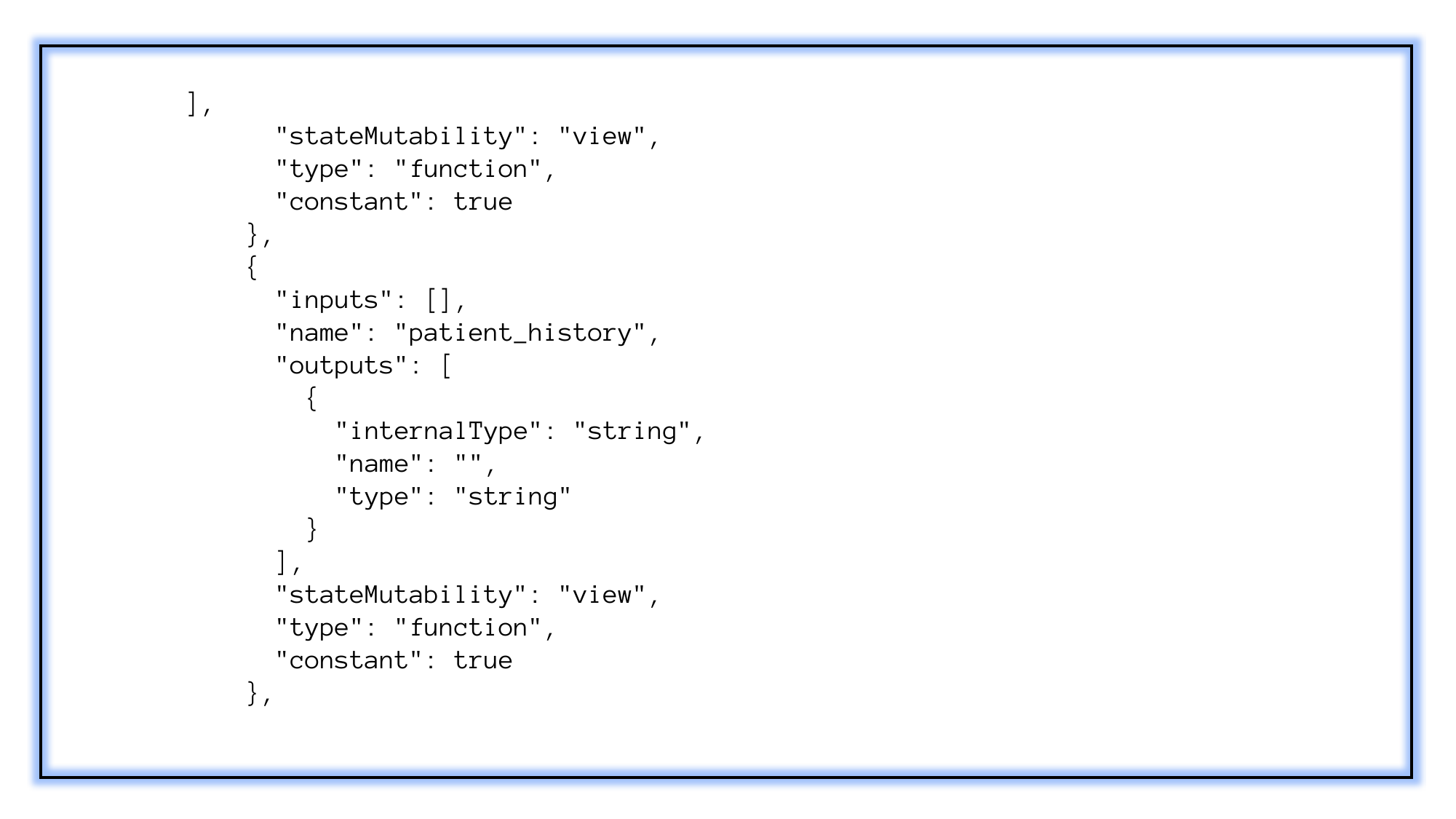

],
      "stateMutability": "view",
      "type": "function",
      "constant": true
    },
    {
      "inputs": [],
      "name": "patient_history",
      "outputs": [
        {
          "internalType": "string",
          "name": "",
          "type": "string"
        }
      ],
      "stateMutability": "view",
      "type": "function",
      "constant": true
    },